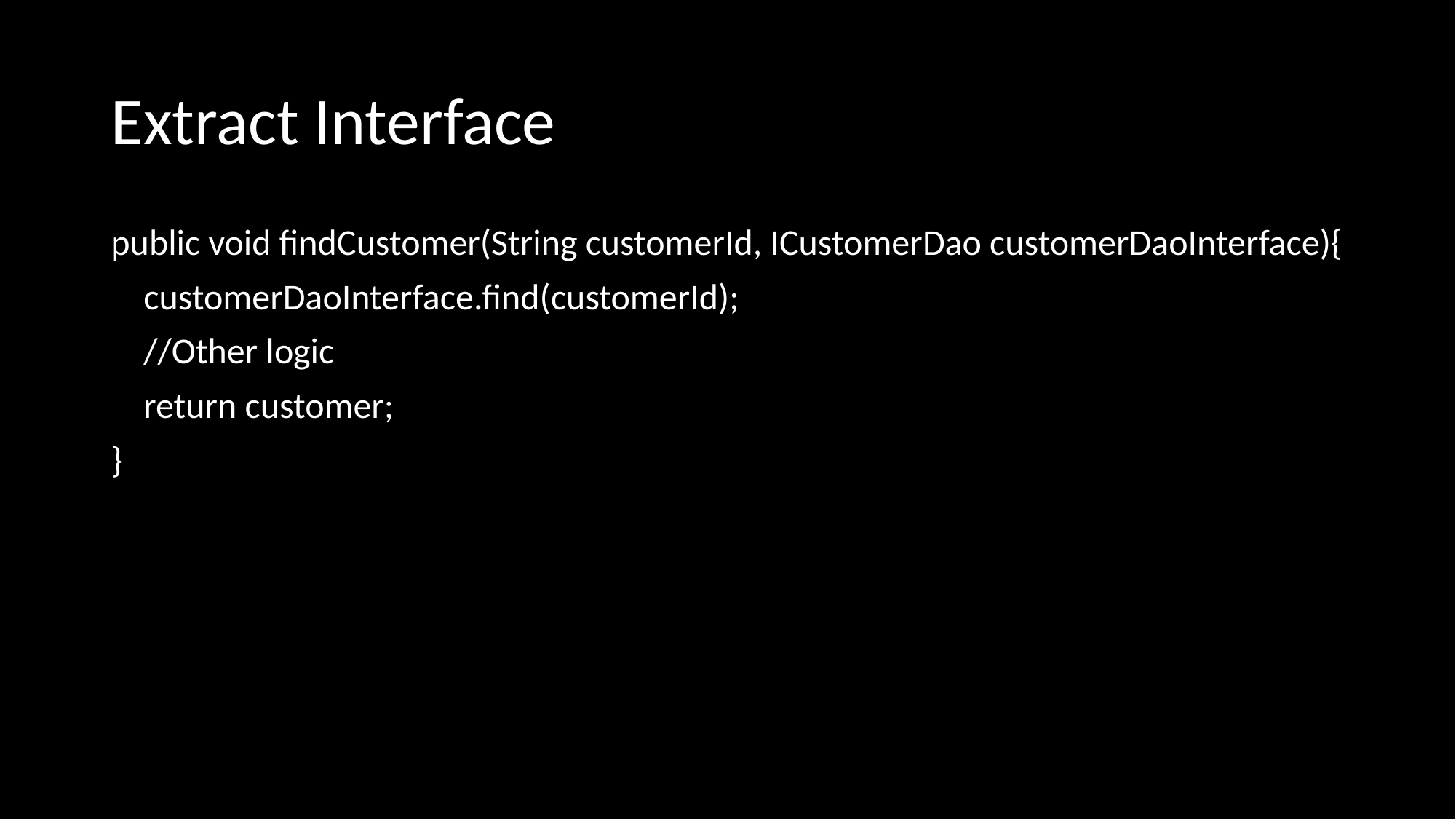

# Extract Interface
public void findCustomer(String customerId, ICustomerDao customerDaoInterface){
    customerDaoInterface.find(customerId);
    //Other logic
    return customer;
}